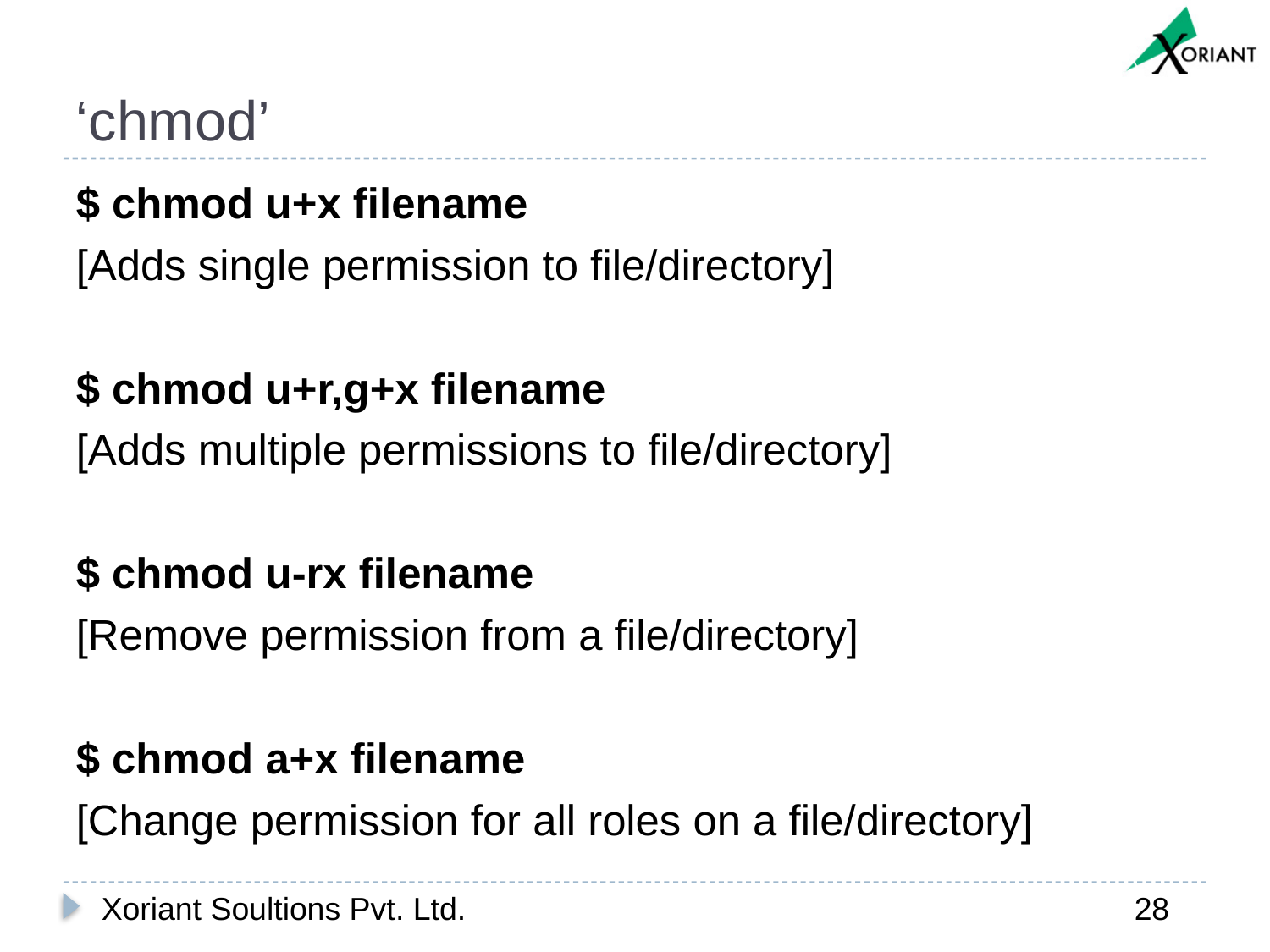

# ‘chmod’
$ chmod u+x filename
[Adds single permission to file/directory]

$ chmod u+r,g+x filename
[Adds multiple permissions to file/directory]

$ chmod u-rx filename
[Remove permission from a file/directory]

$ chmod a+x filename
[Change permission for all roles on a file/directory]
Xoriant Soultions Pvt. Ltd.
28